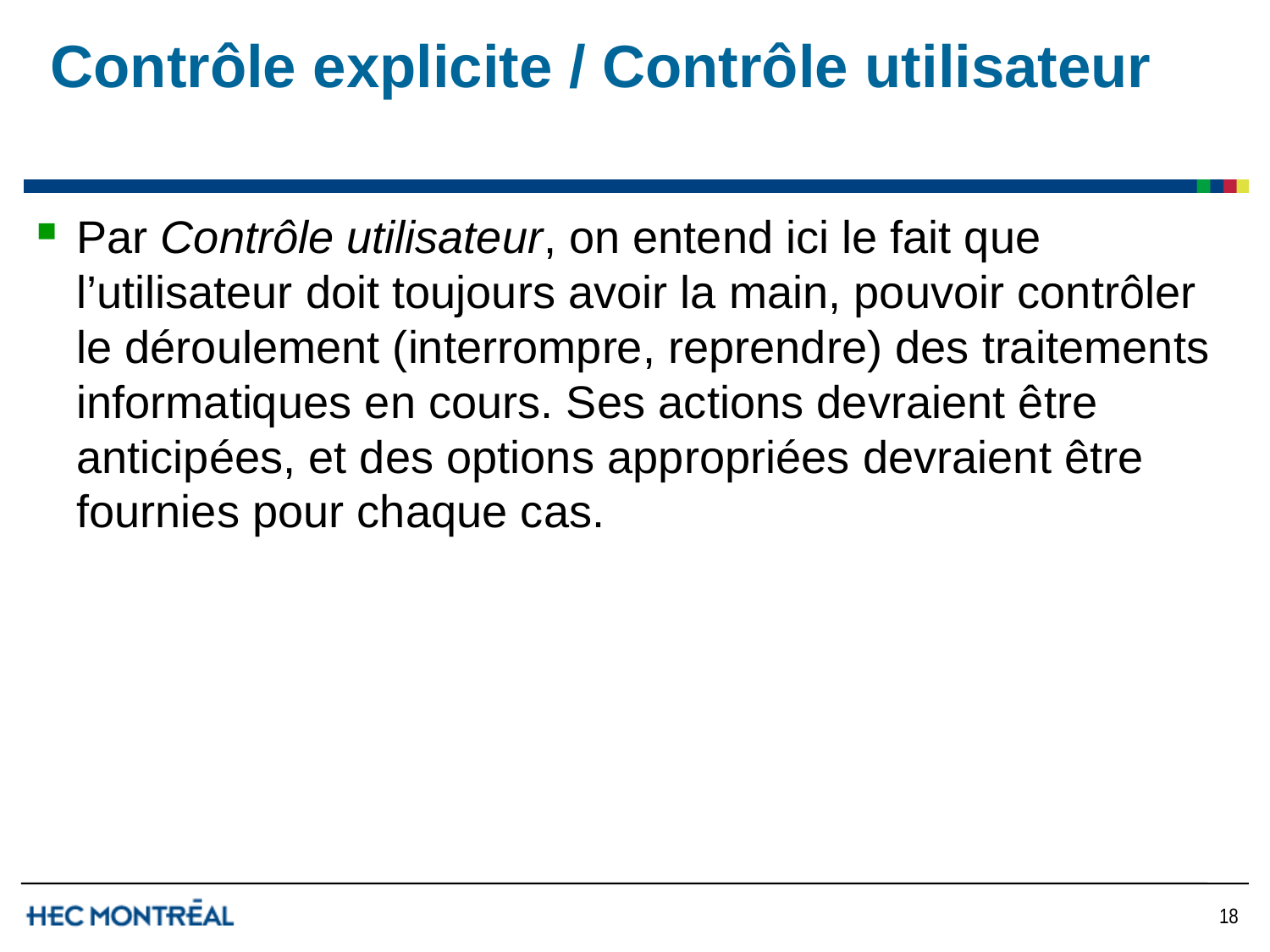

# Contrôle explicite / Contrôle utilisateur
Par Contrôle utilisateur, on entend ici le fait que l’utilisateur doit toujours avoir la main, pouvoir contrôler le déroulement (interrompre, reprendre) des traitements informatiques en cours. Ses actions devraient être anticipées, et des options appropriées devraient être fournies pour chaque cas.
18